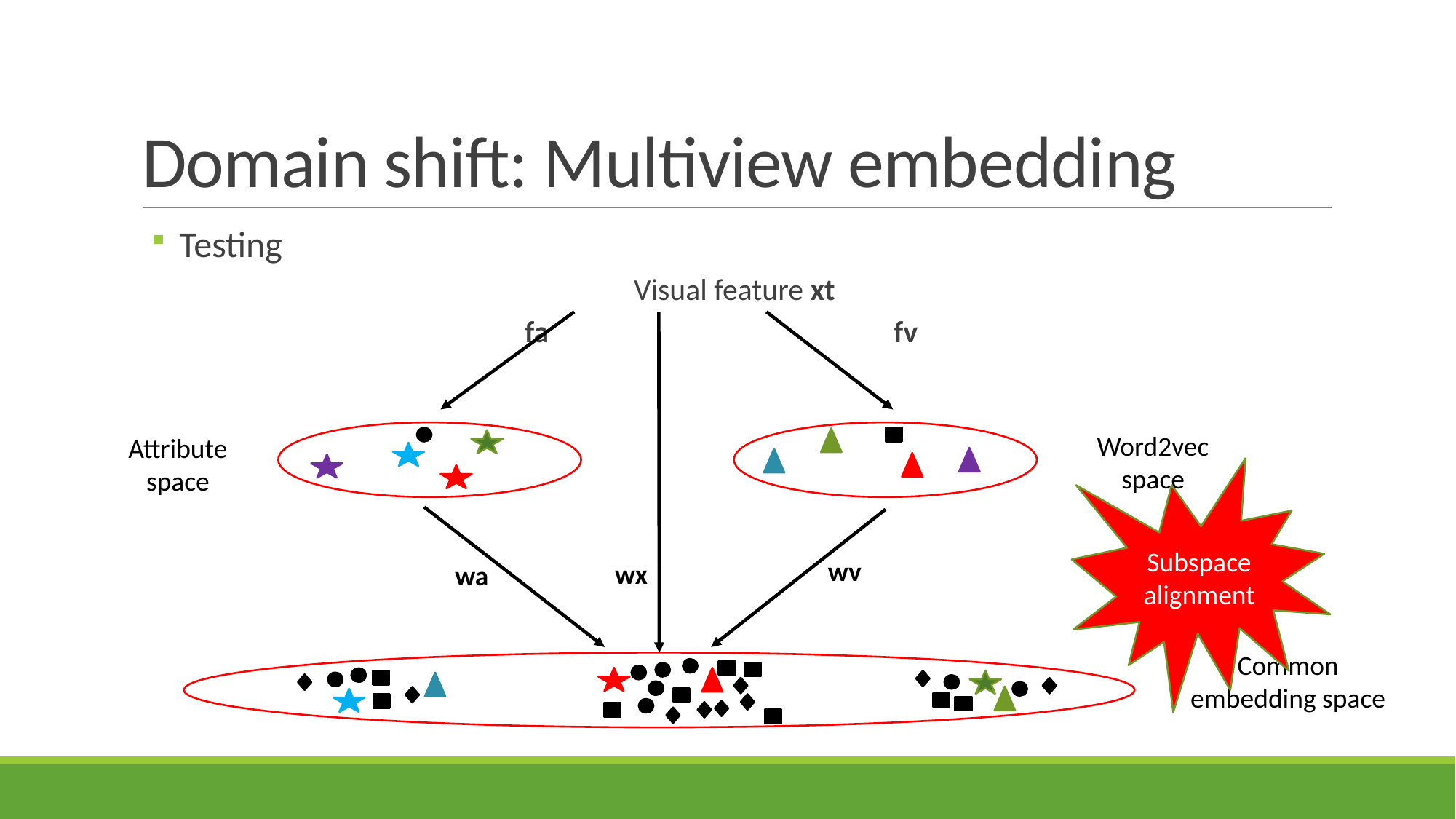

# Domain shift: Multiview embedding
  Testing
     				Visual feature xt
    			fa                                                  fv

Word2vec space

Attribute space

Subspace alignment

wv
wx
wa
Common embedding space